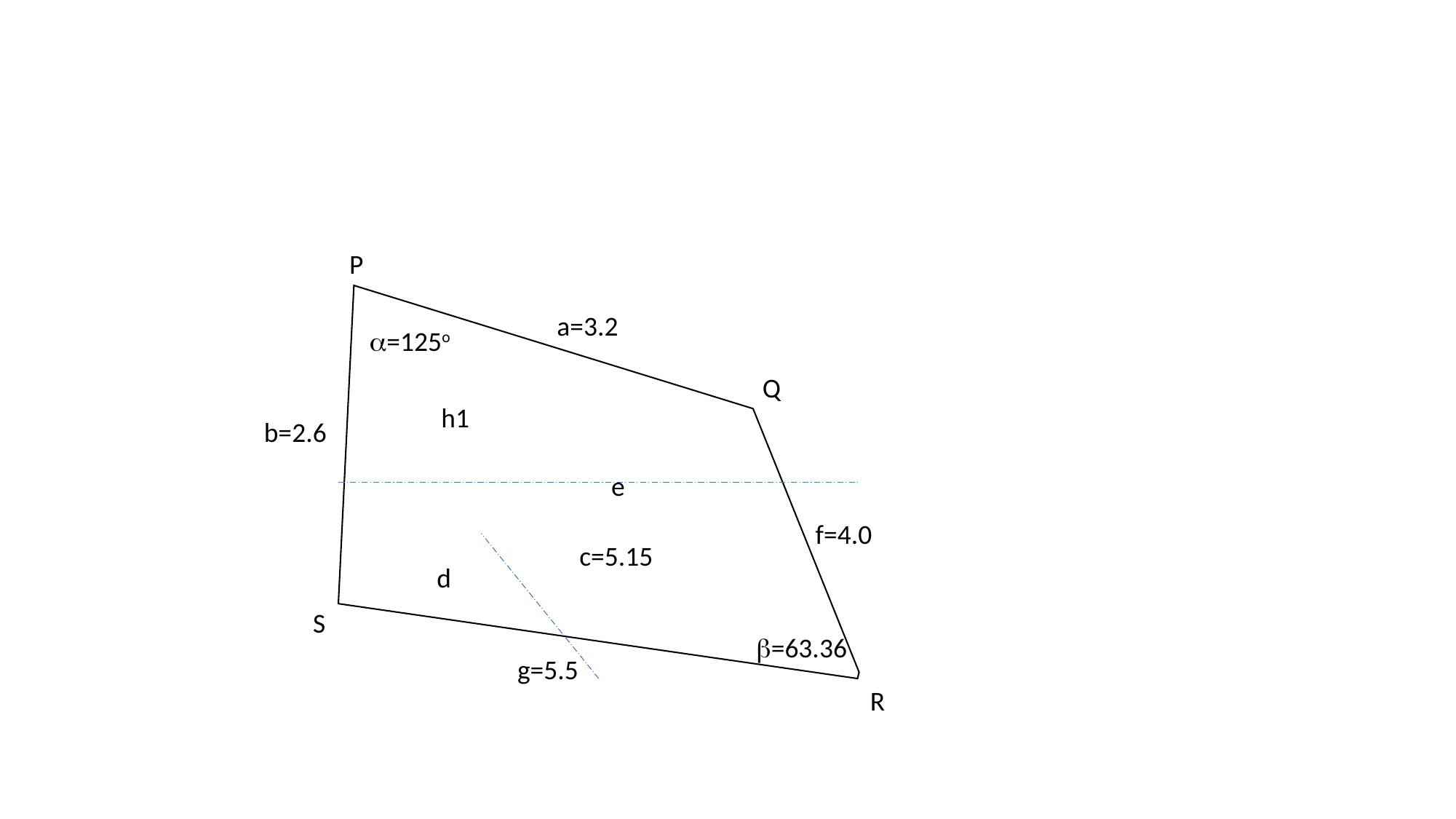

P

a=3.2
α=125o
Q
h1
b=2.6
e
f=4.0
c=5.15
d
S
β=63.36
g=5.5
R